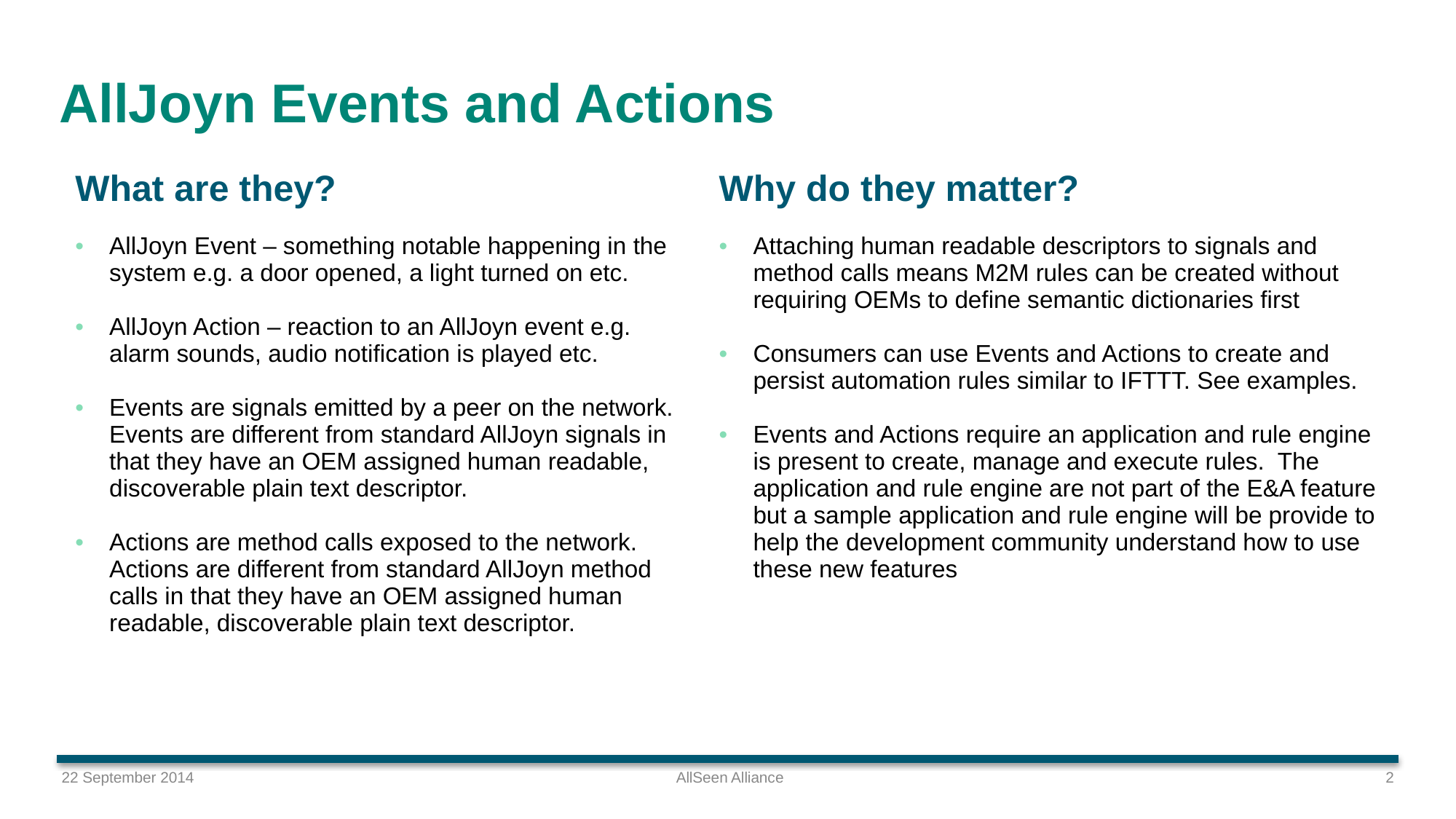

# AllJoyn Events and Actions
| What are they? | Why do they matter? |
| --- | --- |
| AllJoyn Event – something notable happening in the system e.g. a door opened, a light turned on etc. AllJoyn Action – reaction to an AllJoyn event e.g. alarm sounds, audio notification is played etc. Events are signals emitted by a peer on the network. Events are different from standard AllJoyn signals in that they have an OEM assigned human readable, discoverable plain text descriptor. Actions are method calls exposed to the network. Actions are different from standard AllJoyn method calls in that they have an OEM assigned human readable, discoverable plain text descriptor. | Attaching human readable descriptors to signals and method calls means M2M rules can be created without requiring OEMs to define semantic dictionaries first Consumers can use Events and Actions to create and persist automation rules similar to IFTTT. See examples. Events and Actions require an application and rule engine is present to create, manage and execute rules. The application and rule engine are not part of the E&A feature but a sample application and rule engine will be provide to help the development community understand how to use these new features |